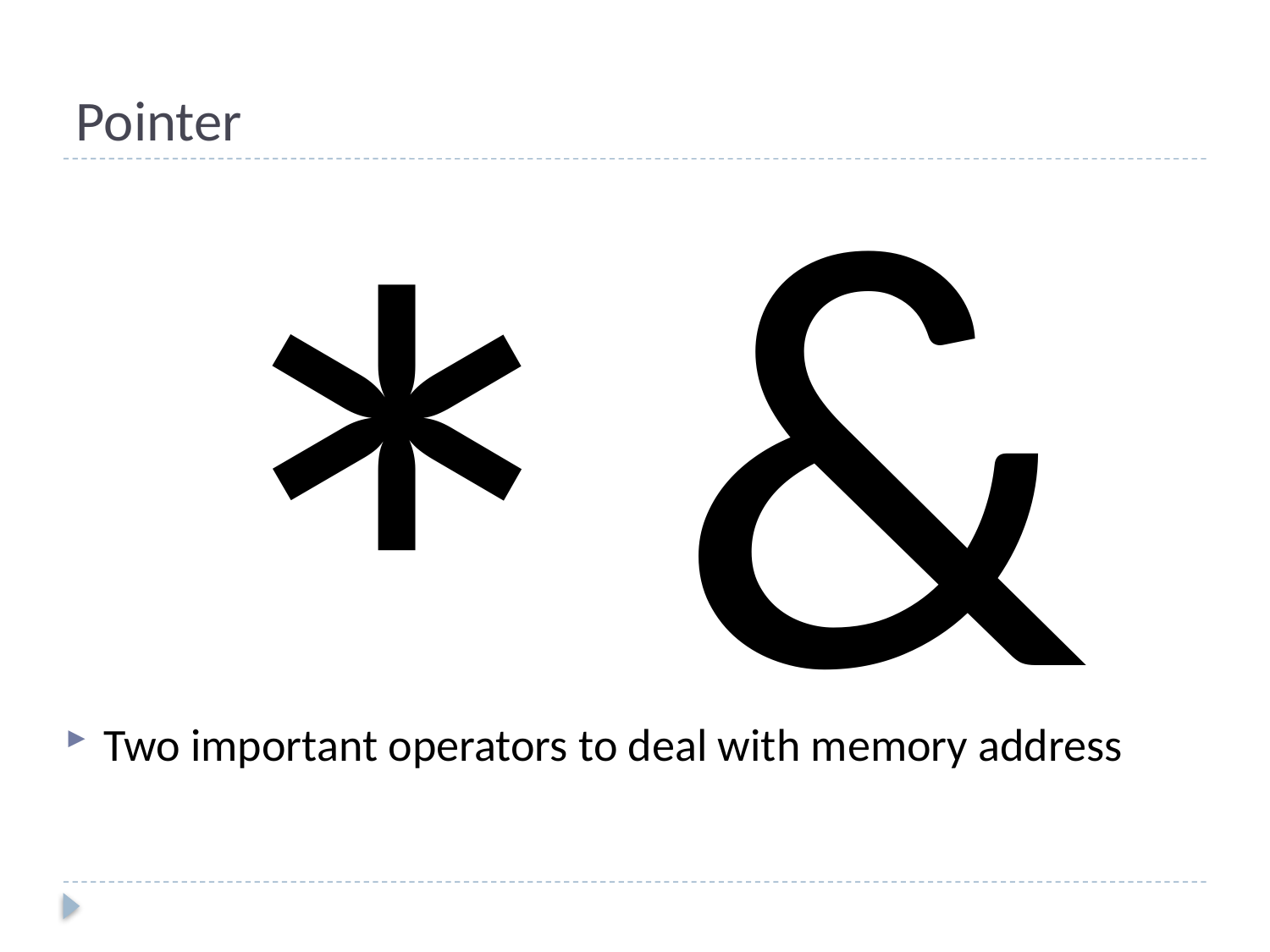

# Pointer
*
&
Two important operators to deal with memory address